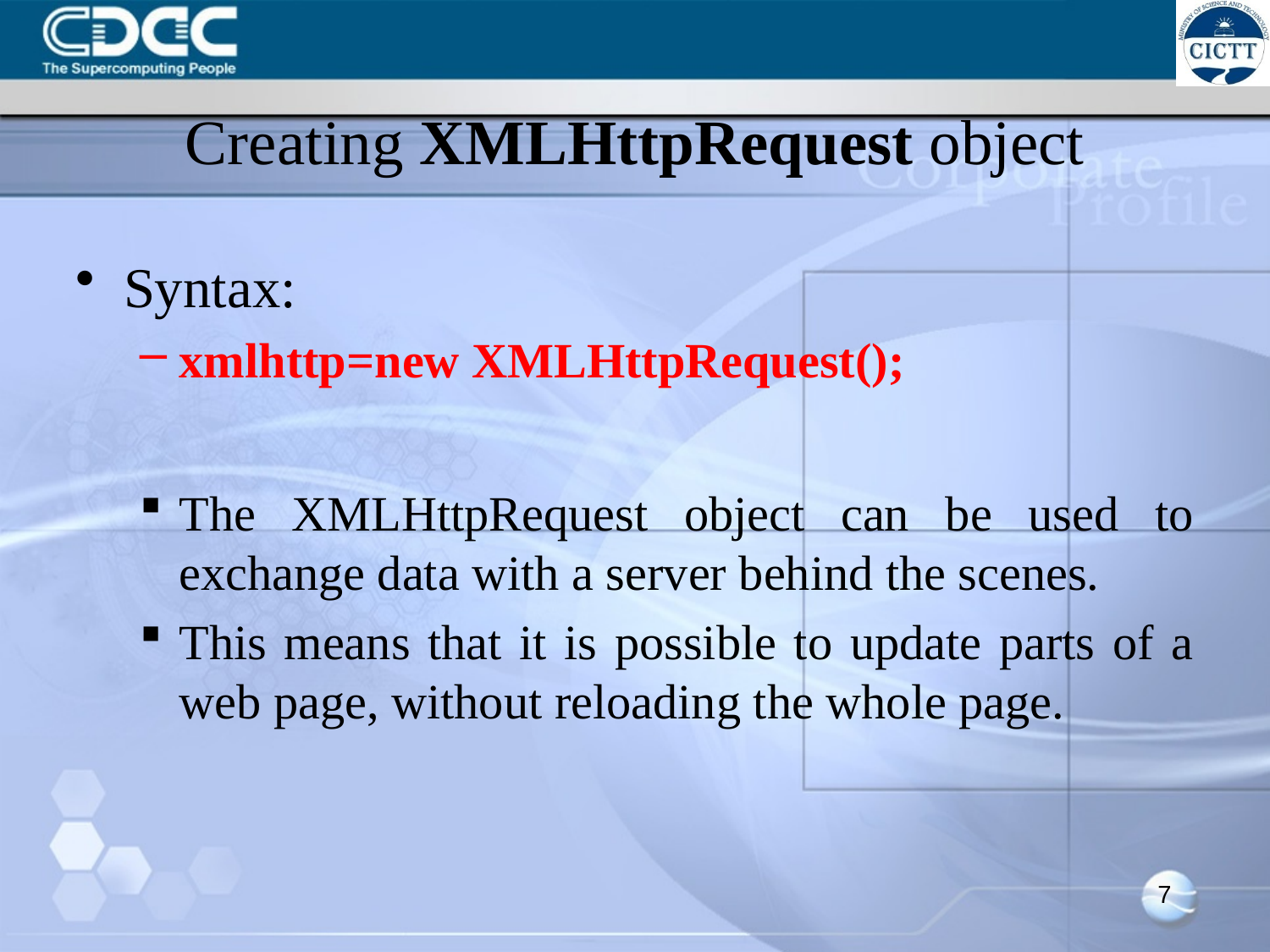

# Creating XMLHttpRequest object
Syntax:
xmlhttp=new XMLHttpRequest();

The XMLHttpRequest object can be used to exchange data with a server behind the scenes.
This means that it is possible to update parts of a web page, without reloading the whole page.